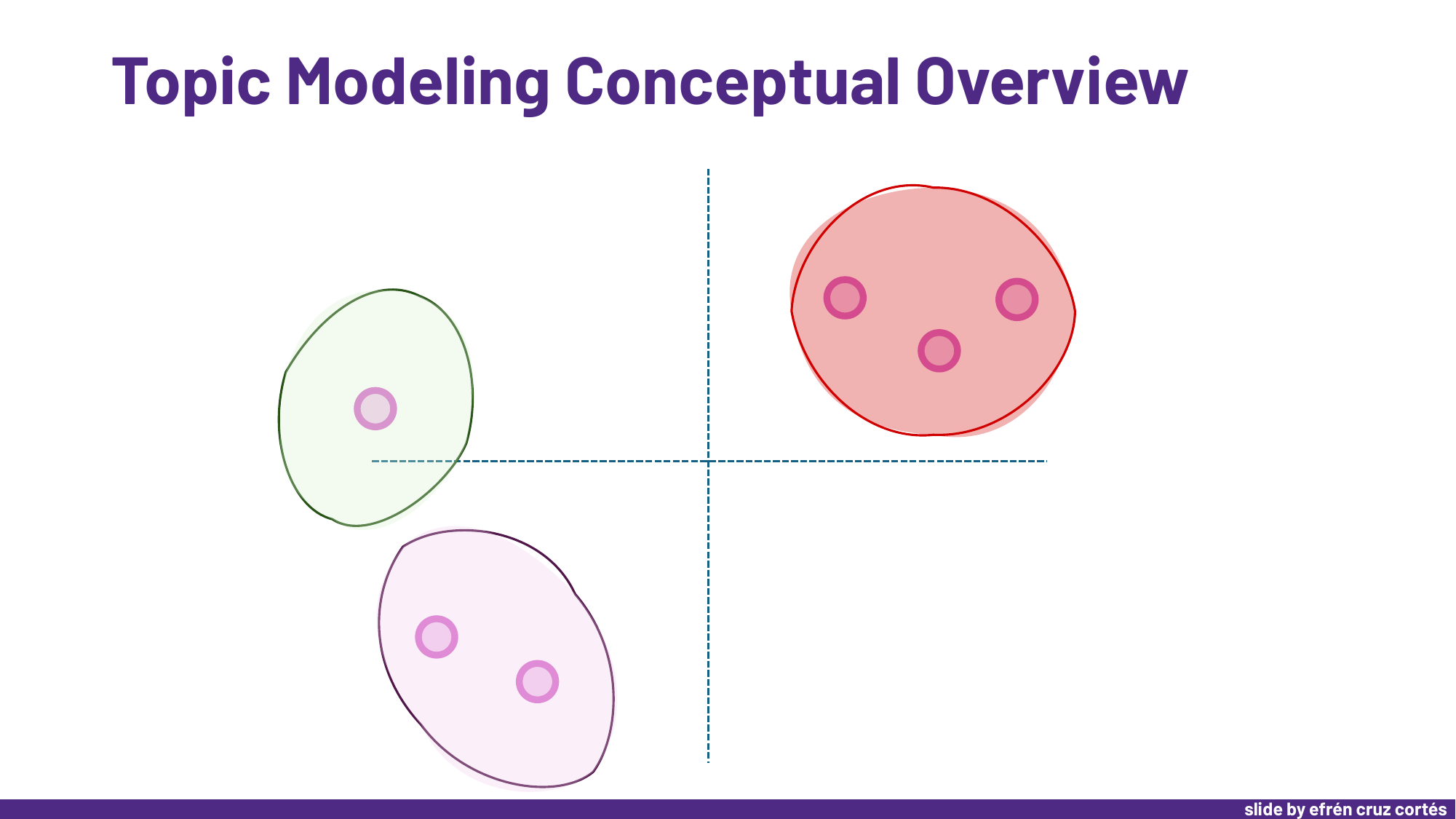

# Topic Modeling Conceptual Overview

slide by efrén cruz cortés